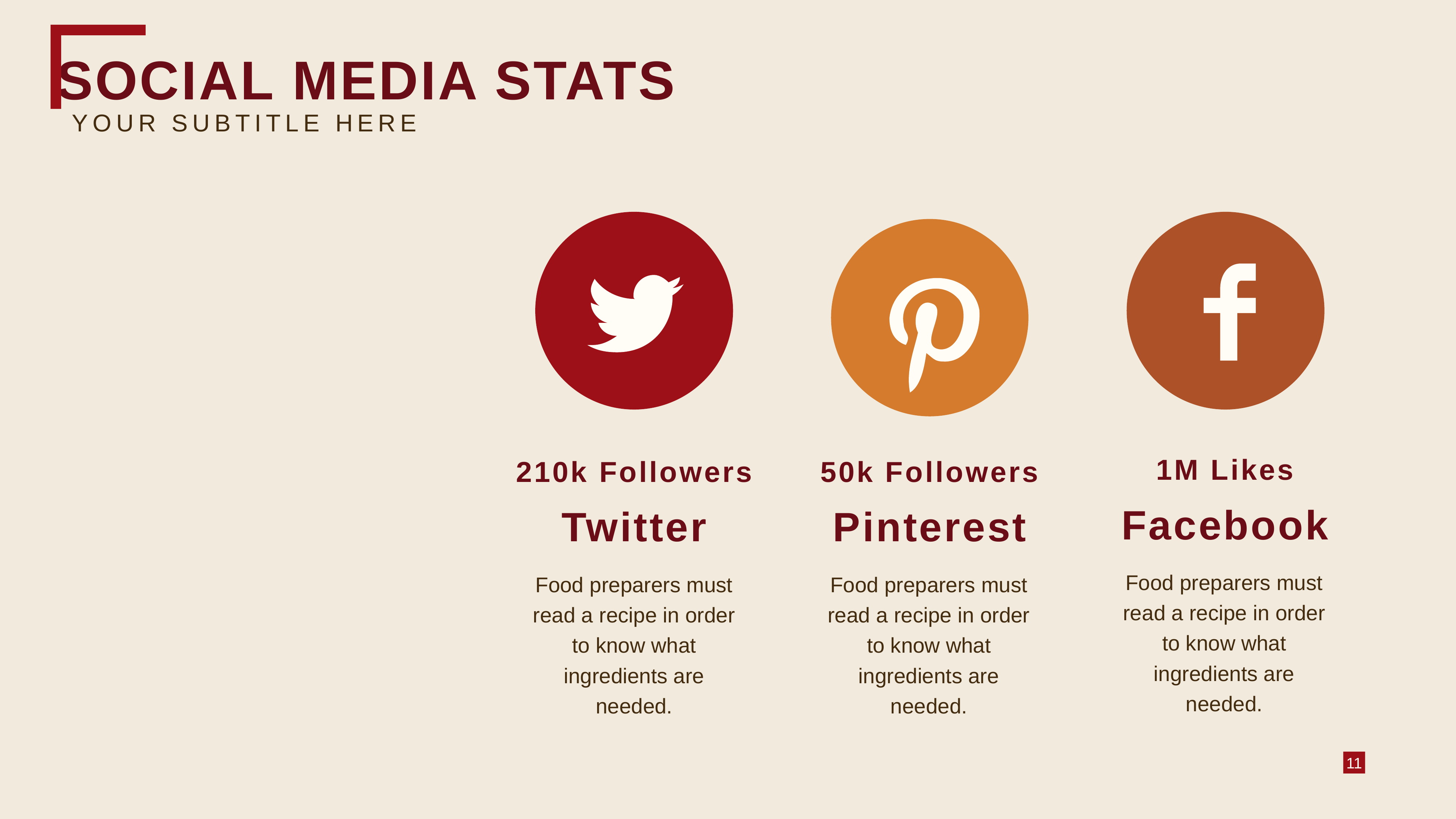

SOCIAL MEDIA STATS
YOUR SUBTITLE HERE

1M Likes
210k Followers
50k Followers
Facebook
Twitter
Pinterest
Food preparers must read a recipe in order to know what ingredients are needed.
Food preparers must read a recipe in order to know what ingredients are needed.
Food preparers must read a recipe in order to know what ingredients are needed.